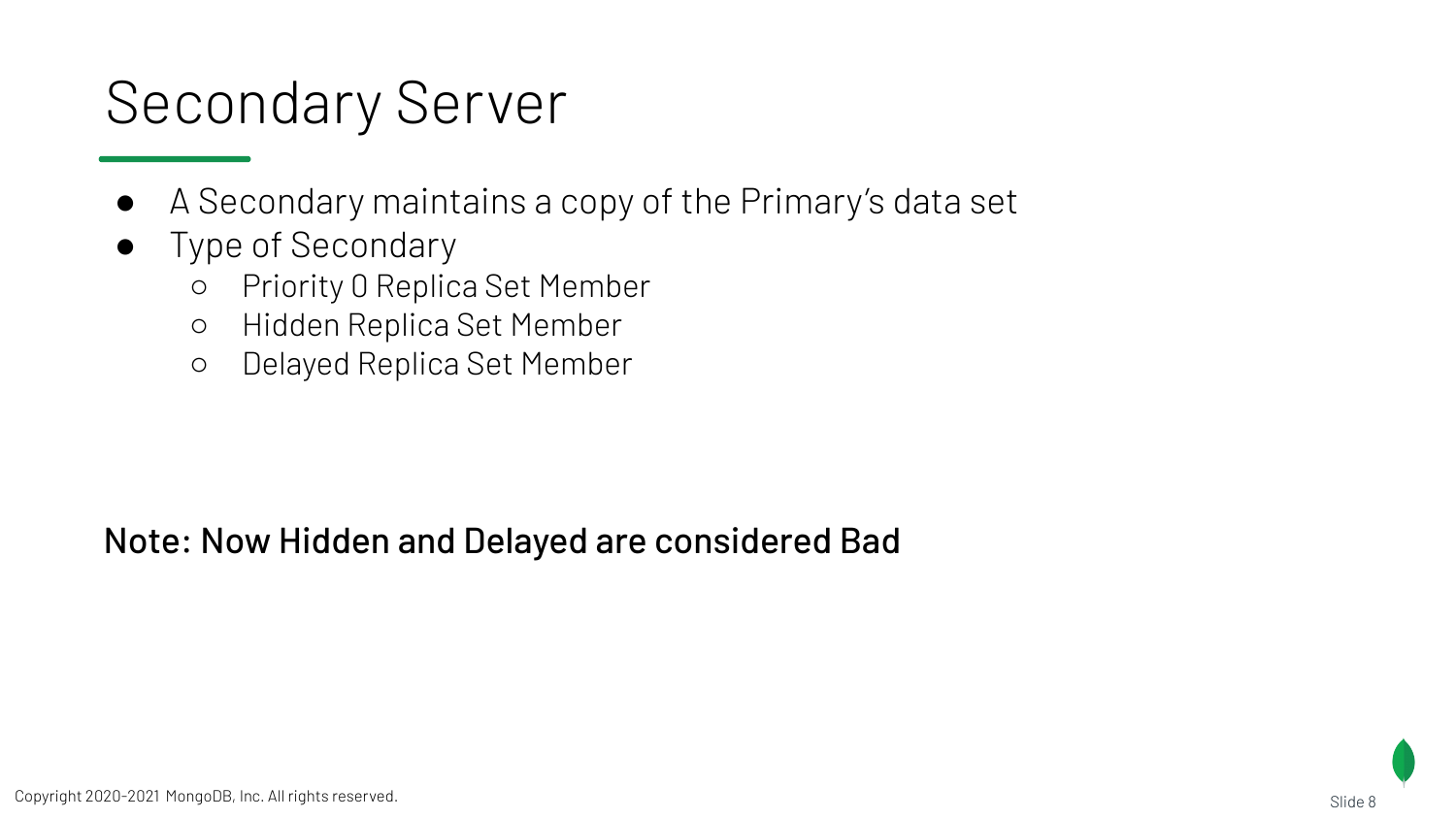

Secondary Server
A Secondary maintains a copy of the Primary’s data set
Type of Secondary
Priority 0 Replica Set Member
Hidden Replica Set Member
Delayed Replica Set Member

 Note: Now Hidden and Delayed are considered Bad
Slide 8